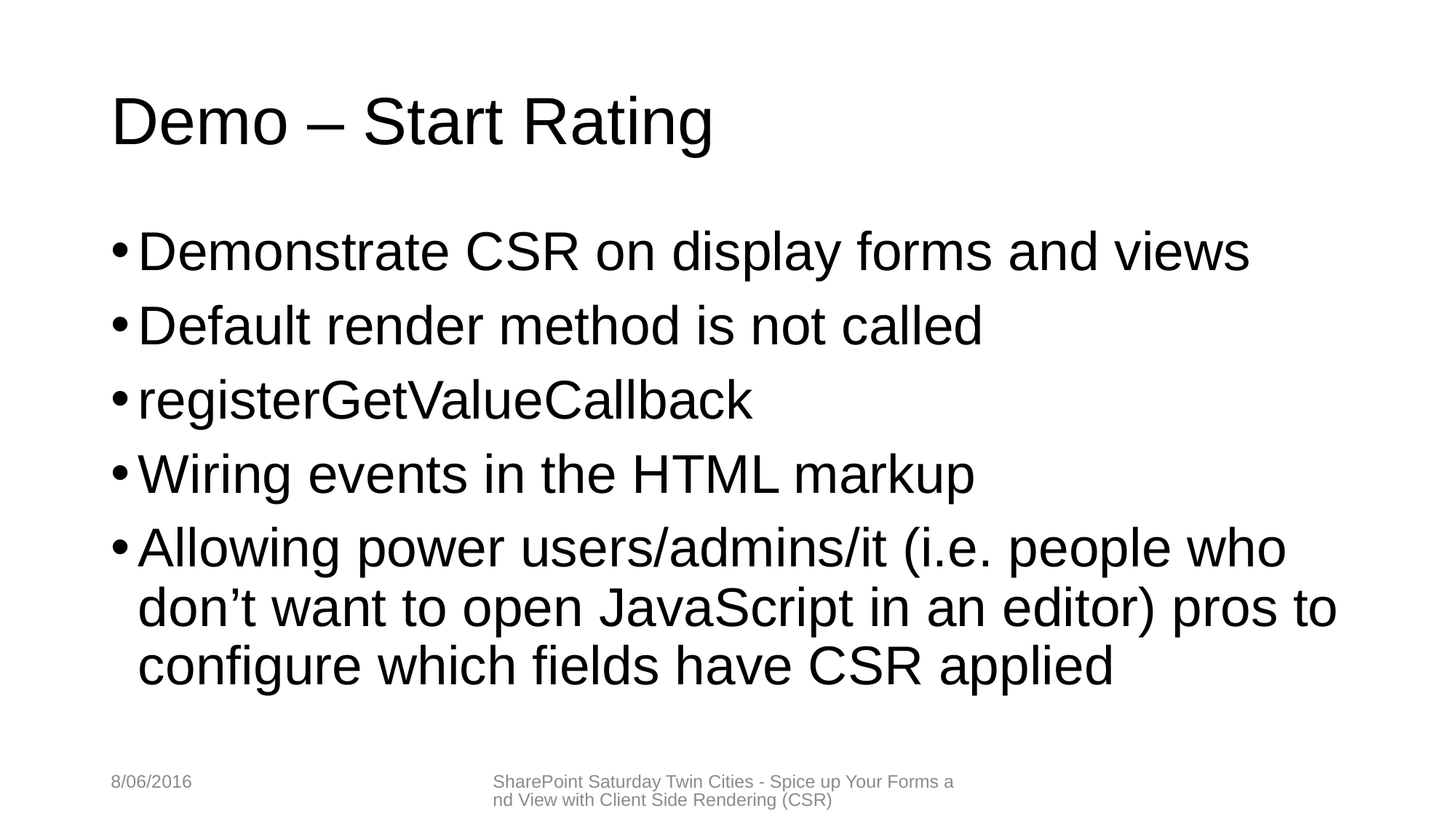

# Demo – Start Rating
Demonstrate CSR on display forms and views
Default render method is not called
registerGetValueCallback
Wiring events in the HTML markup
Allowing power users/admins/it (i.e. people who don’t want to open JavaScript in an editor) pros to configure which fields have CSR applied
8/06/2016
SharePoint Saturday Twin Cities - Spice up Your Forms and View with Client Side Rendering (CSR)